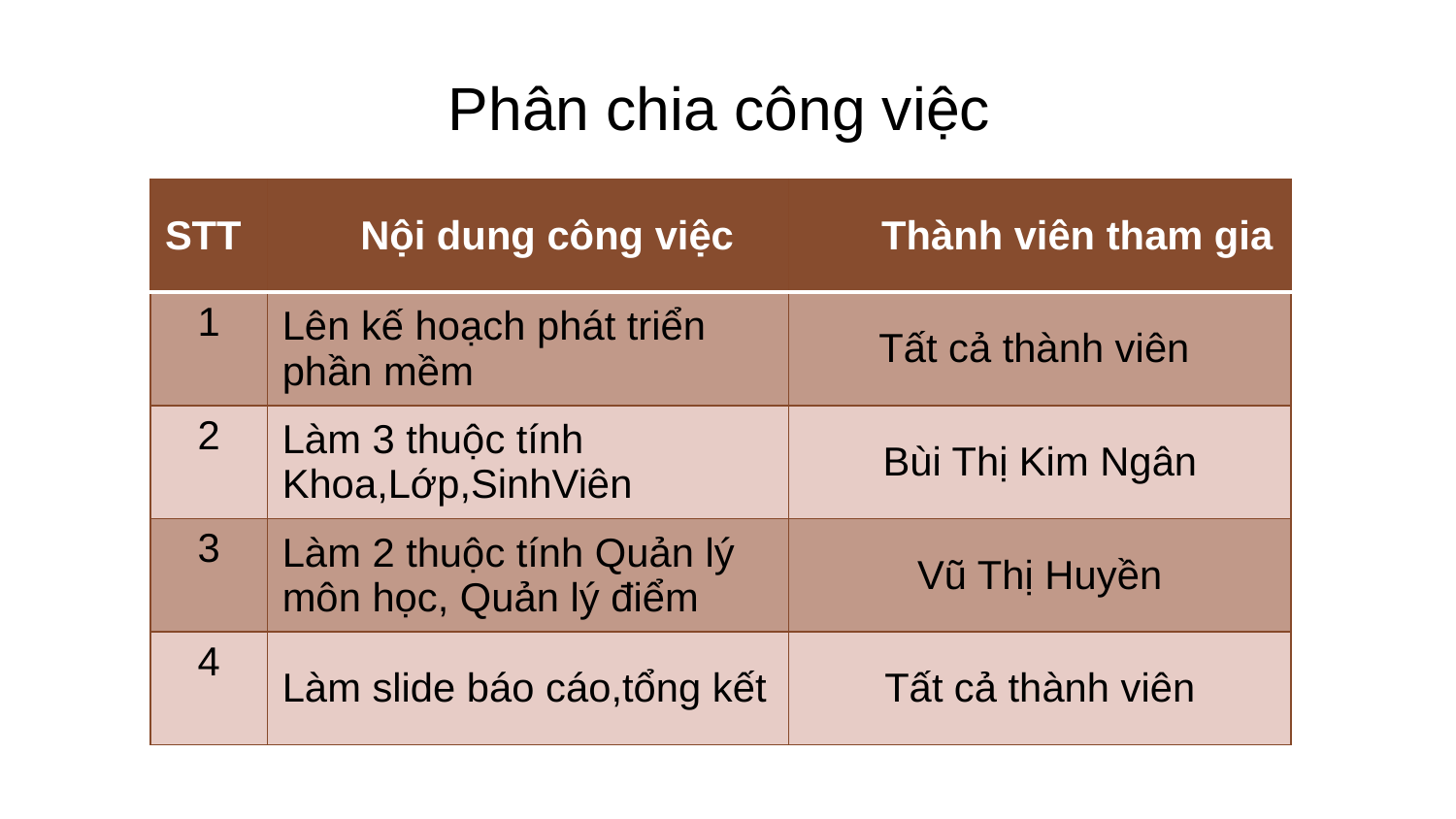

# Phân chia công việc
| STT | Nội dung công việc | Thành viên tham gia |
| --- | --- | --- |
| 1 | Lên kế hoạch phát triển phần mềm | Tất cả thành viên |
| 2 | Làm 3 thuộc tính Khoa,Lớp,SinhViên | Bùi Thị Kim Ngân |
| 3 | Làm 2 thuộc tính Quản lý môn học, Quản lý điểm | Vũ Thị Huyền |
| 4 | Làm slide báo cáo,tổng kết | Tất cả thành viên |